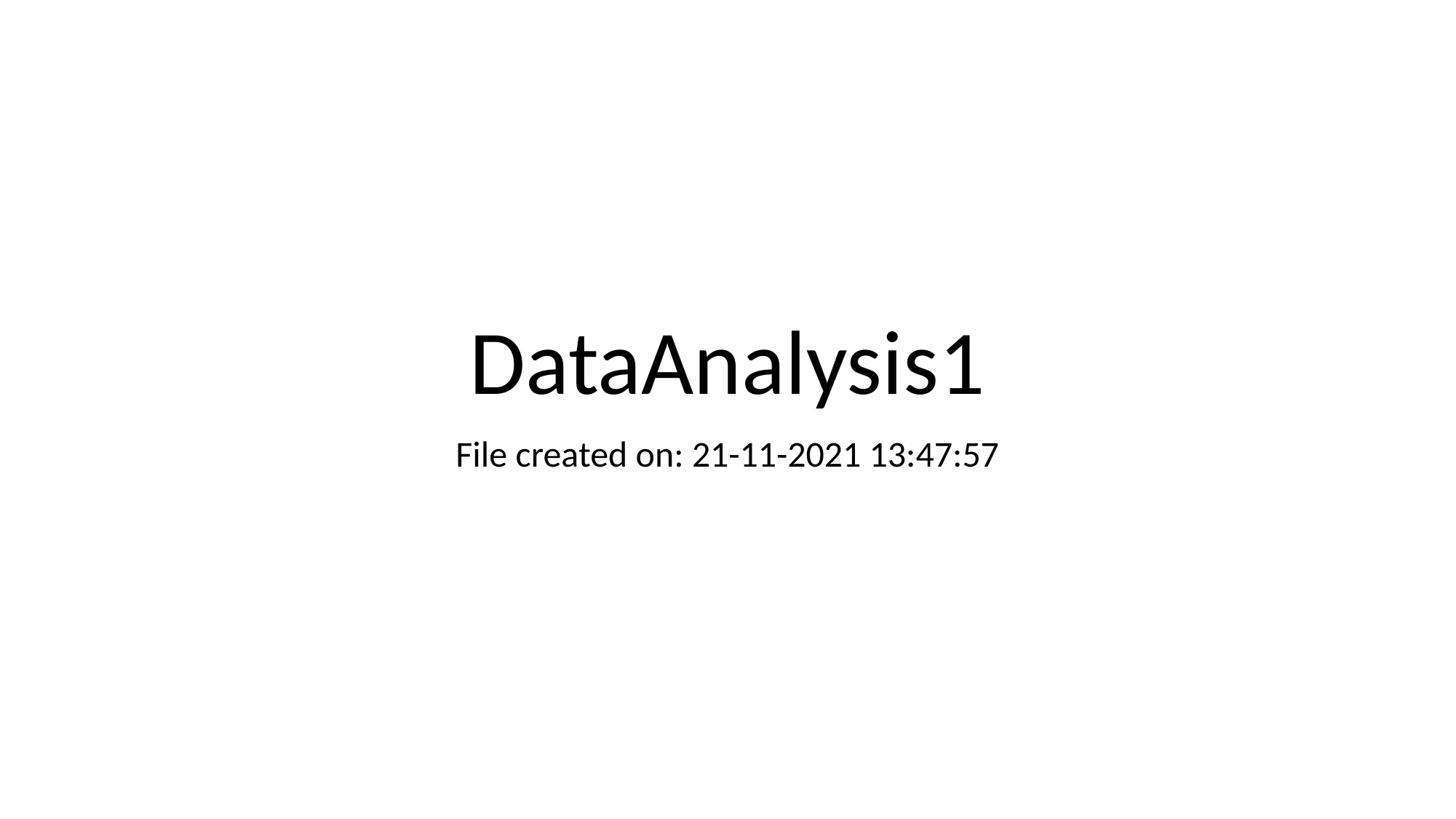

# DataAnalysis1
File created on: 21-11-2021 13:47:57